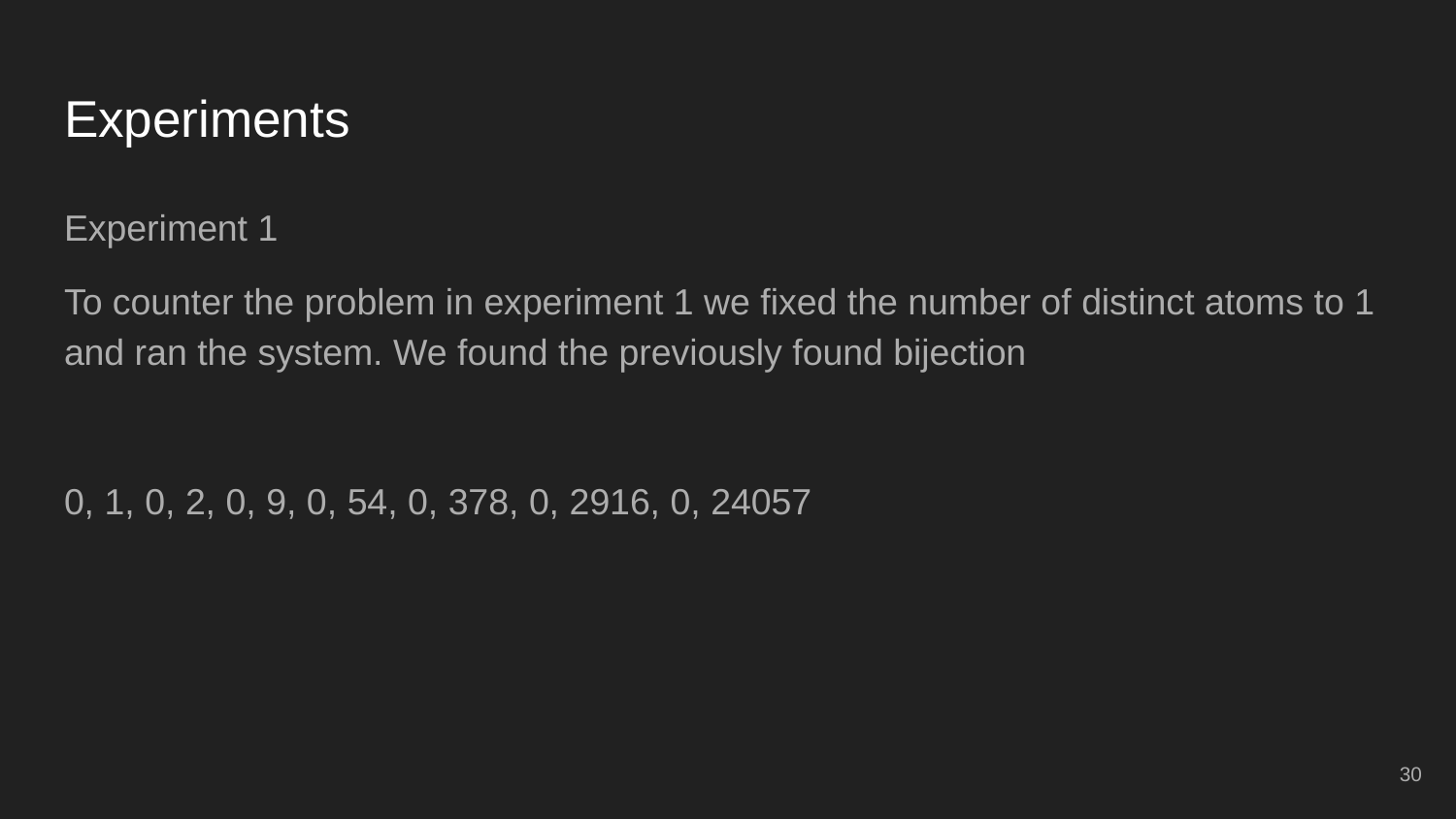

# Experiments
Experiment 1
To counter the problem in experiment 1 we fixed the number of distinct atoms to 1 and ran the system. We found the previously found bijection

0, 1, 0, 2, 0, 9, 0, 54, 0, 378, 0, 2916, 0, 24057

30